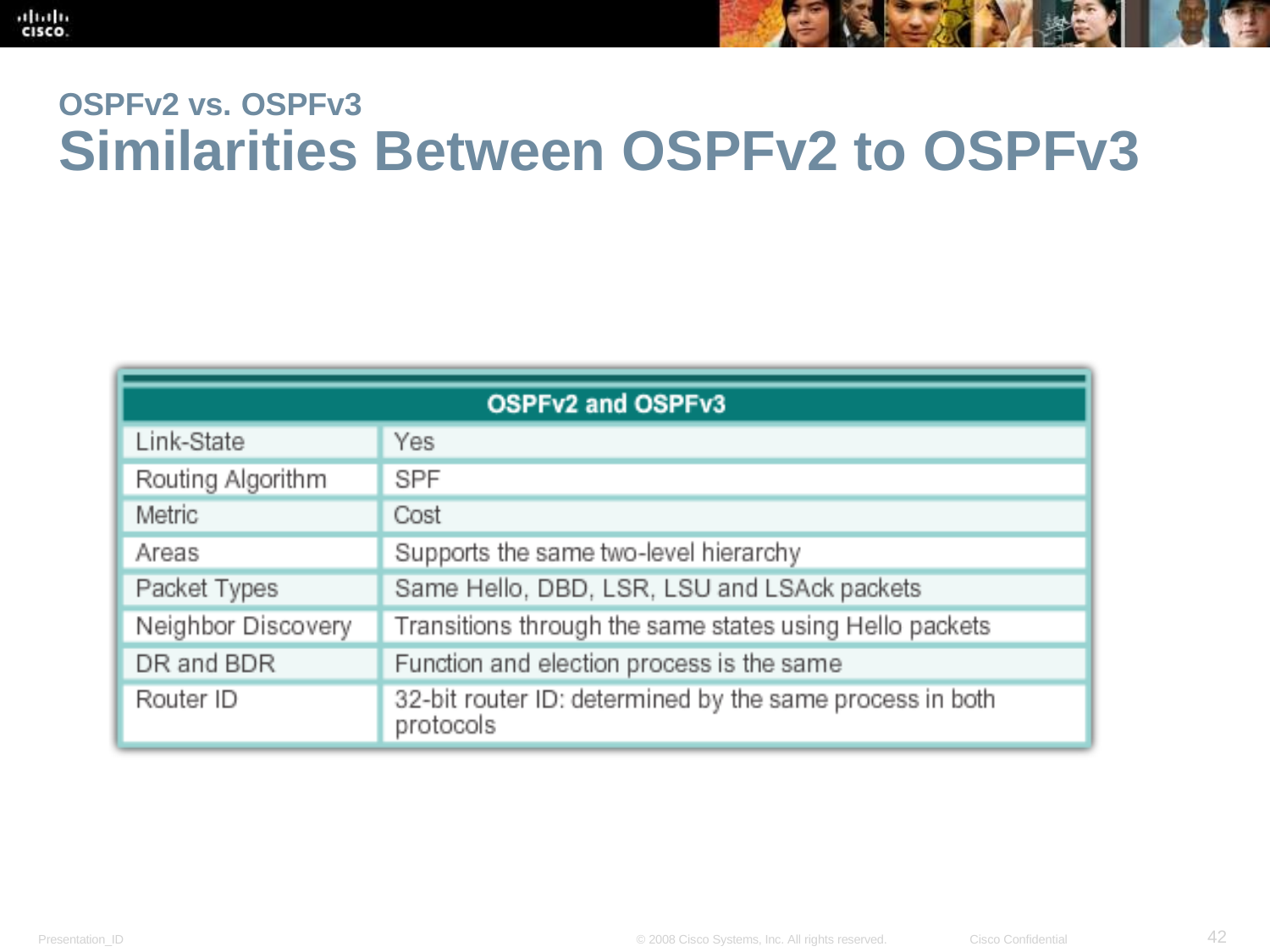

OSPFv2 vs. OSPFv3
Similarities Between OSPFv2 to OSPFv3

42
Presentation_ID
© 2008 Cisco Systems, Inc. All rights reserved.
Cisco Confidential